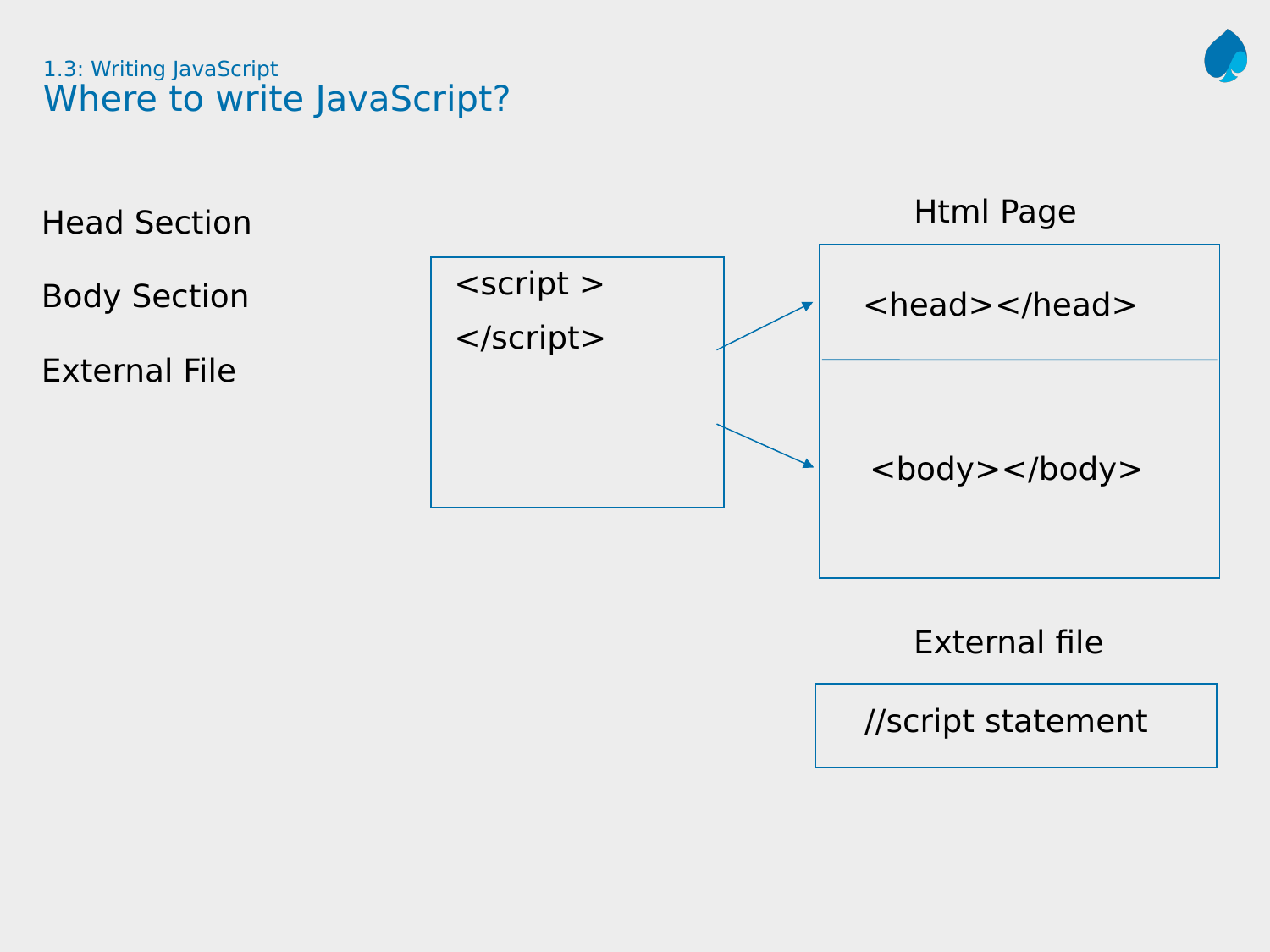

# 1.3: Writing JavaScript Where to write JavaScript?
Html Page

<script >
</script>
<head></head>

<body></body>
External file

//script statement
Head Section

Body Section

External File